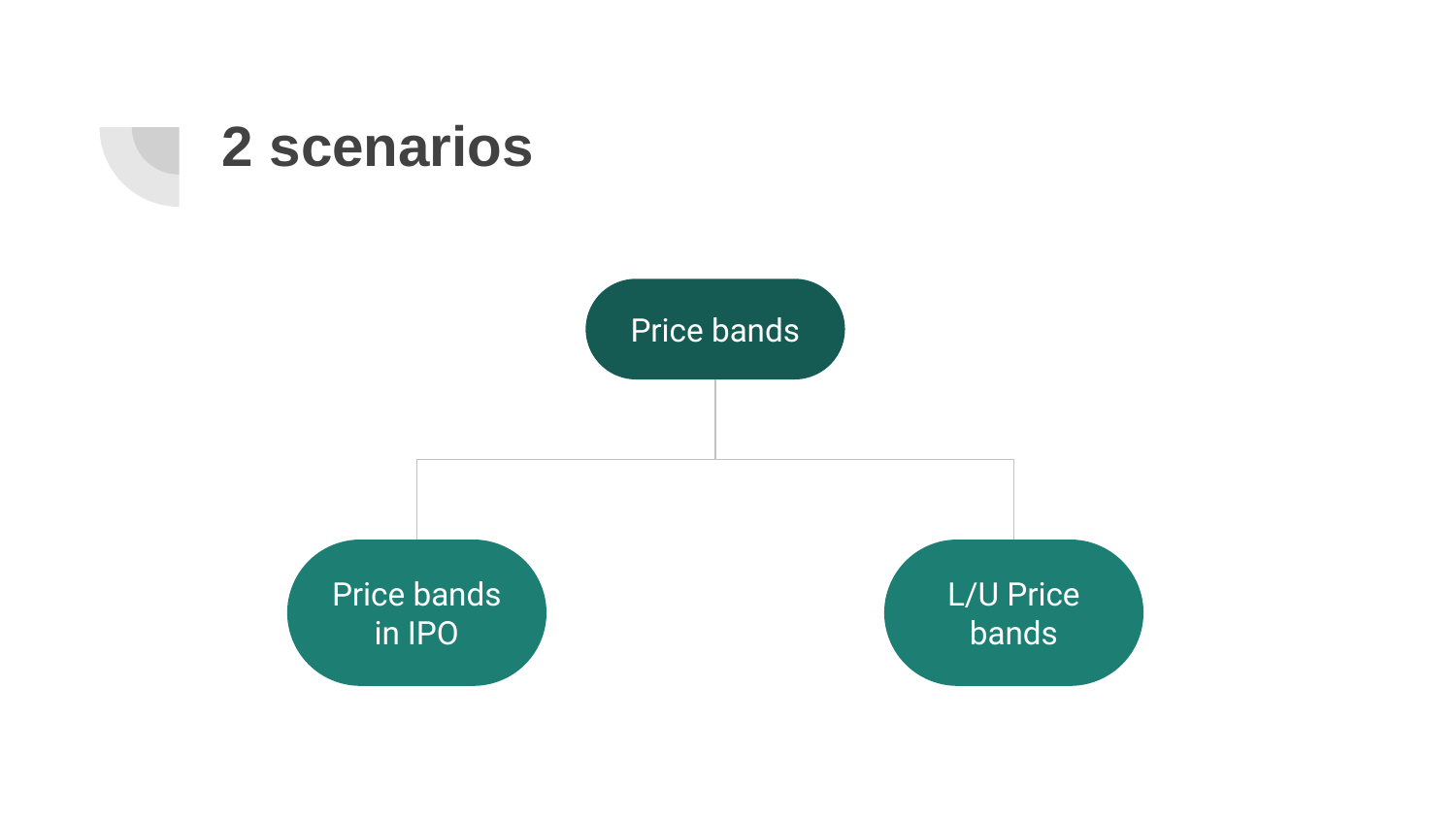

# 2 scenarios
Price bands
Price bands in IPO
L/U Price bands